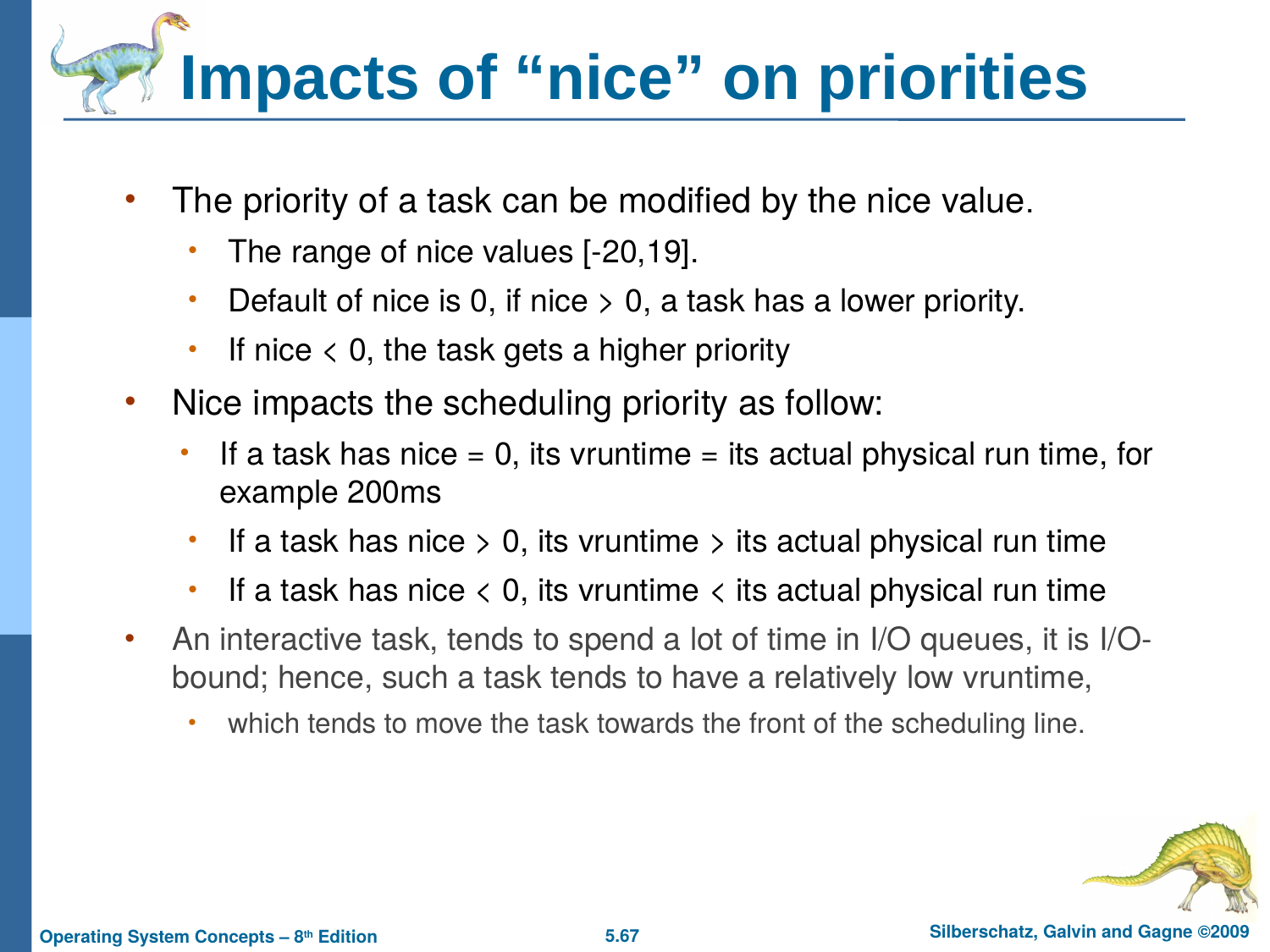

# Impacts of “nice” on priorities
The priority of a task can be modified by the nice value.
The range of nice values [-20,19].
Default of nice is 0, if nice > 0, a task has a lower priority.
If nice < 0, the task gets a higher priority
Nice impacts the scheduling priority as follow:
If a task has nice = 0, its vruntime = its actual physical run time, for example 200ms
If a task has nice > 0, its vruntime > its actual physical run time
If a task has nice < 0, its vruntime < its actual physical run time
An interactive task, tends to spend a lot of time in I/O queues, it is I/O-bound; hence, such a task tends to have a relatively low vruntime,
which tends to move the task towards the front of the scheduling line.